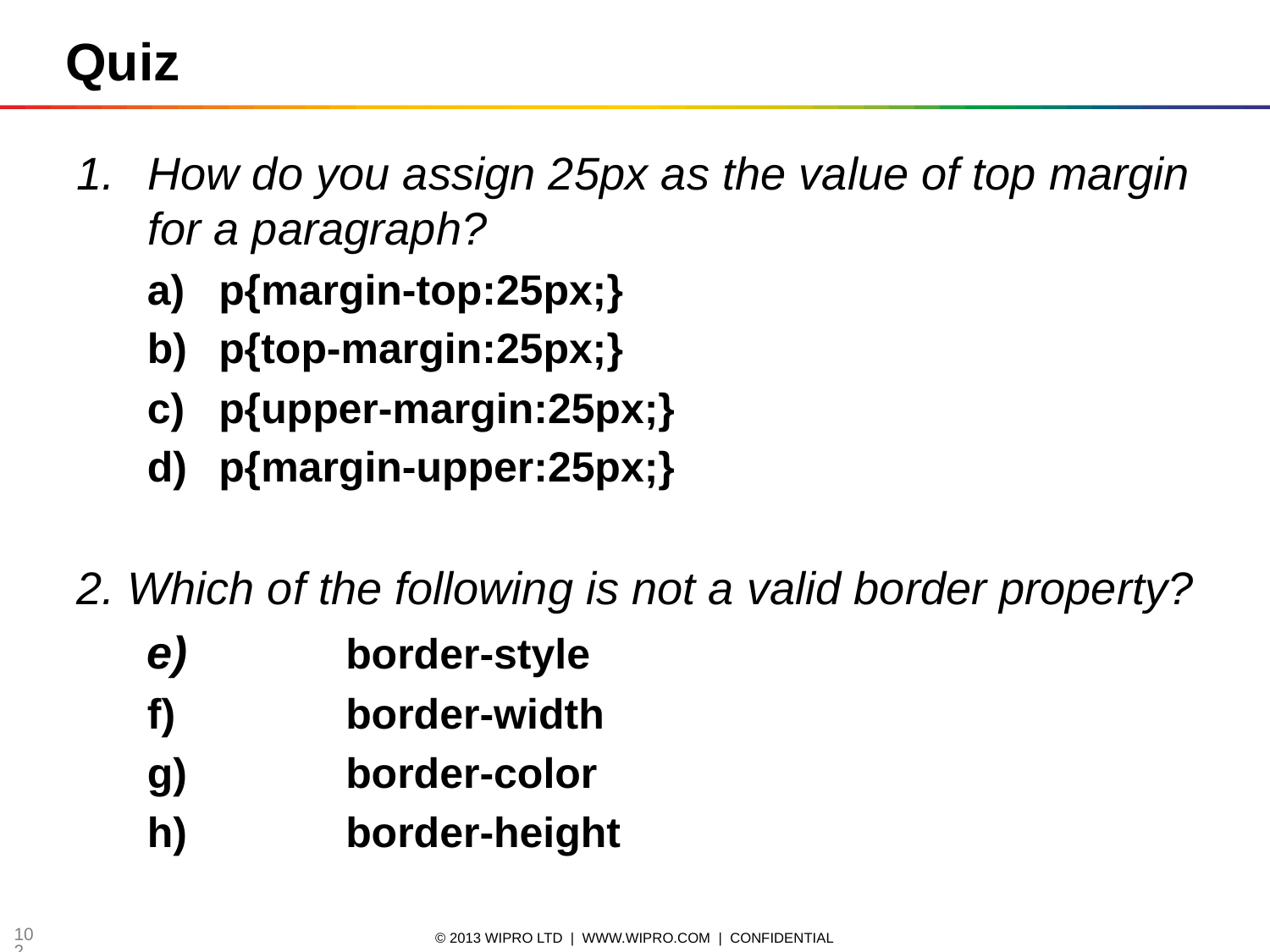

Quiz
How do you assign 25px as the value of top margin for a paragraph?
p{margin-top:25px;}
p{top-margin:25px;}
p{upper-margin:25px;}
p{margin-upper:25px;}

2. Which of the following is not a valid border property?
	border-style
	border-width
	border-color
	border-height